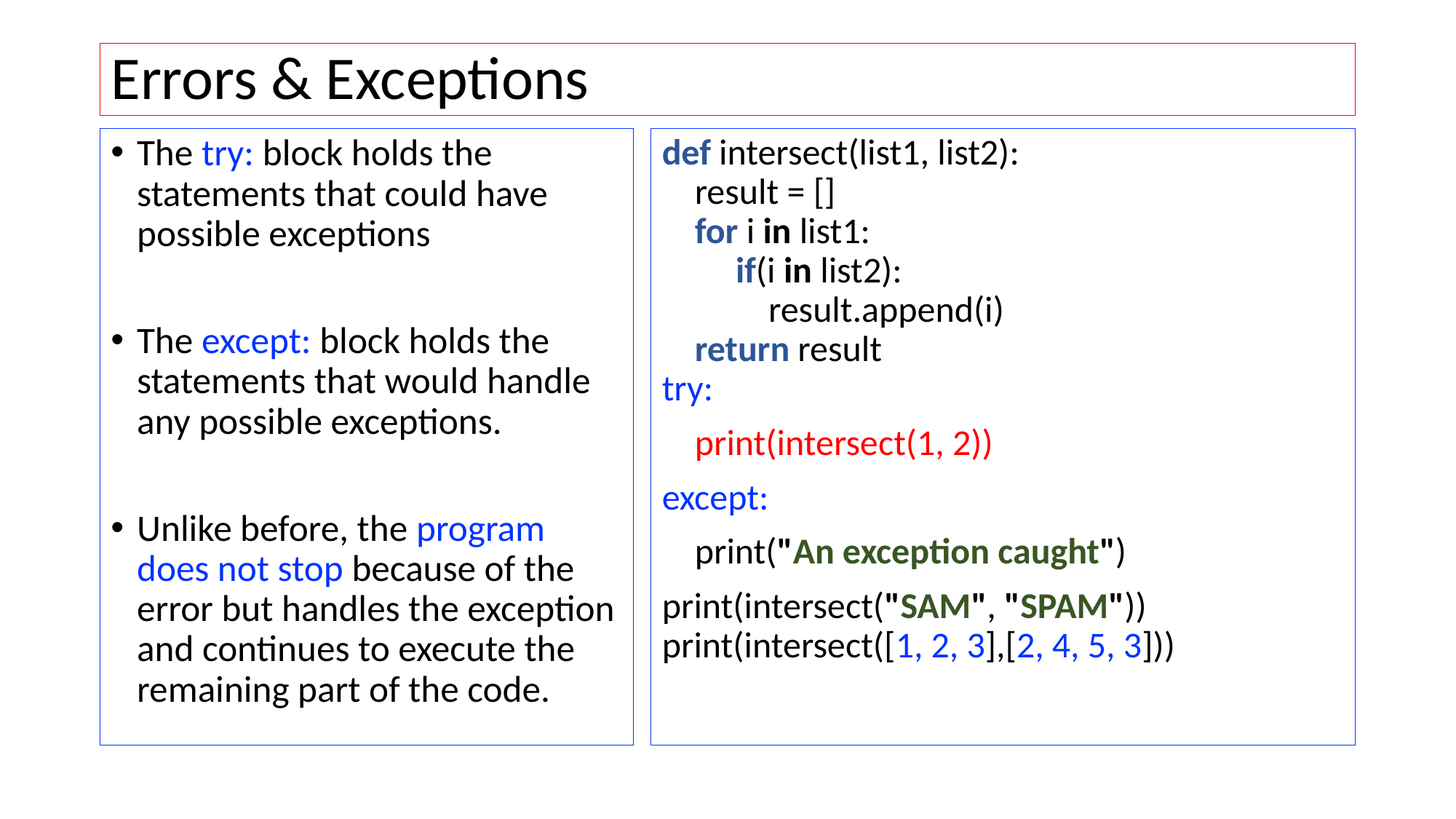

# Errors & Exceptions
The try: block holds the statements that could have possible exceptions

The except: block holds the statements that would handle any possible exceptions.

Unlike before, the program does not stop because of the error but handles the exception and continues to execute the remaining part of the code.
def intersect(list1, list2):
    result = []
    for i in list1:
         if(i in list2):
             result.append(i)
    return result
try:
    print(intersect(1, 2))
except:
    print("An exception caught")
print(intersect("SAM", "SPAM"))
print(intersect([1, 2, 3],[2, 4, 5, 3]))